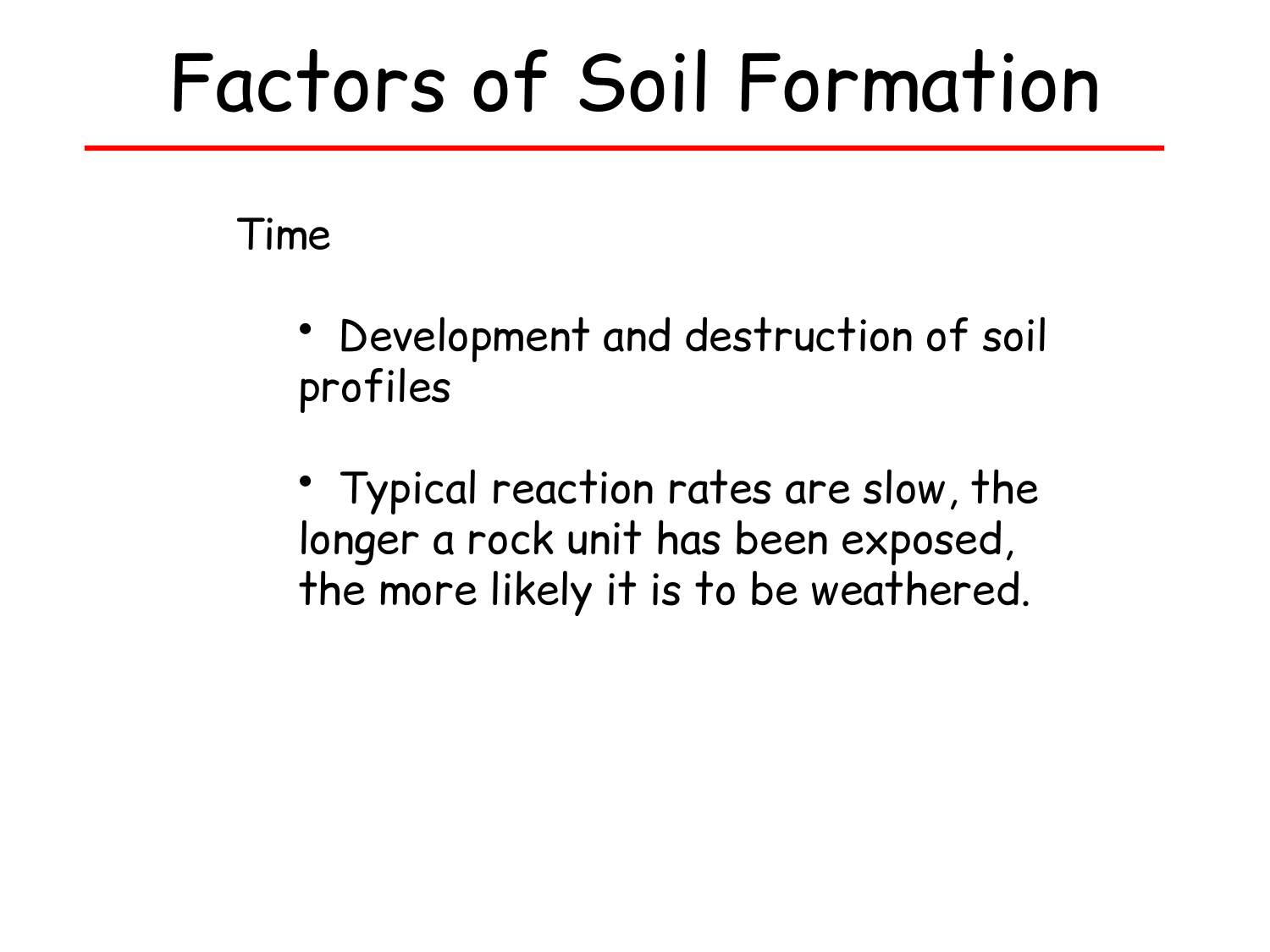

# Factors of Soil Formation

Time

  Development and destruction of soil profiles

  Typical reaction rates are slow, the longer a rock unit has been exposed, the more likely it is to be weathered.